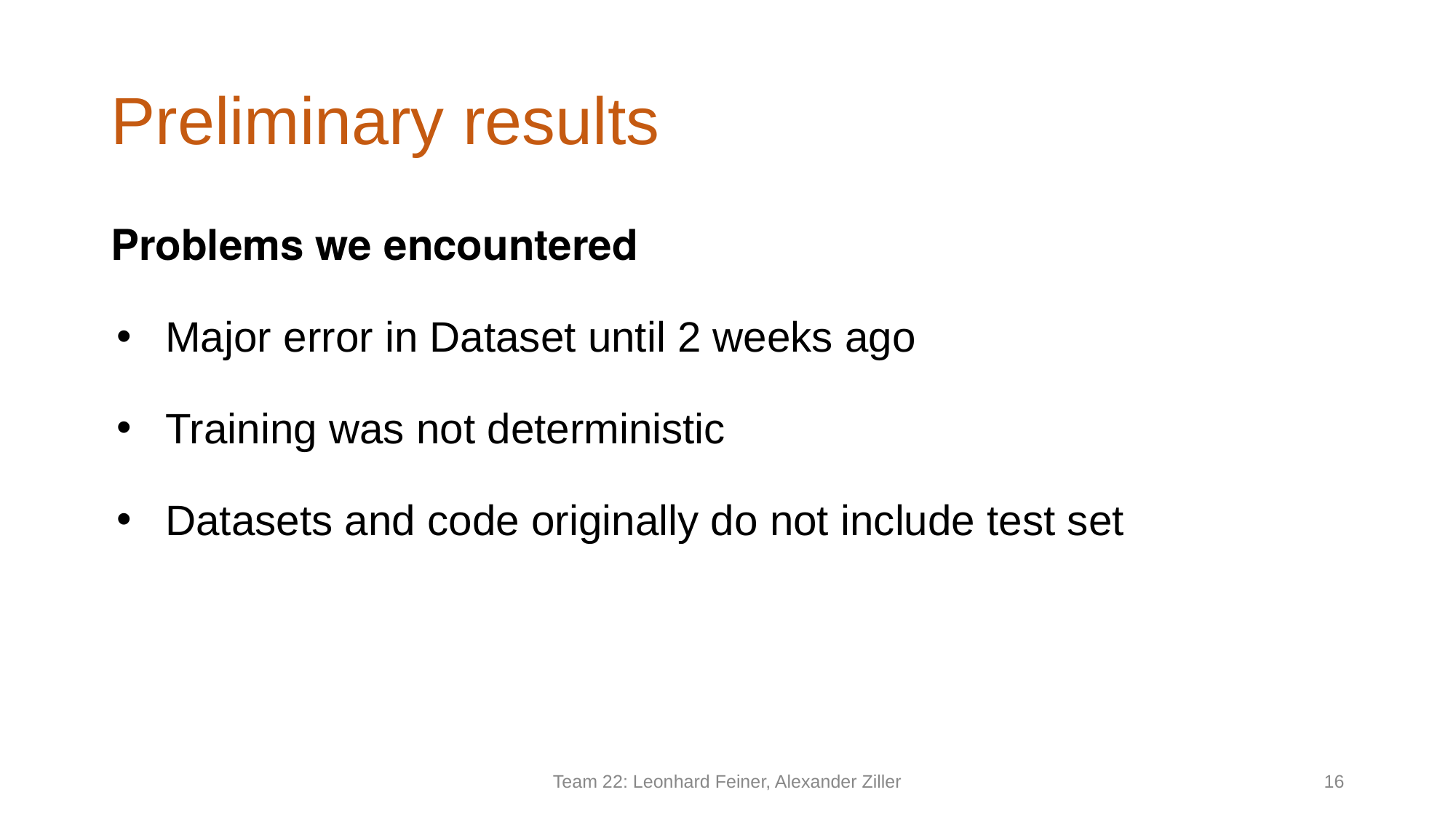

# Preliminary results
Problems we encountered

Major error in Dataset until 2 weeks ago

Training was not deterministic

Datasets and code originally do not include test set
Team 22: Leonhard Feiner, Alexander Ziller
16